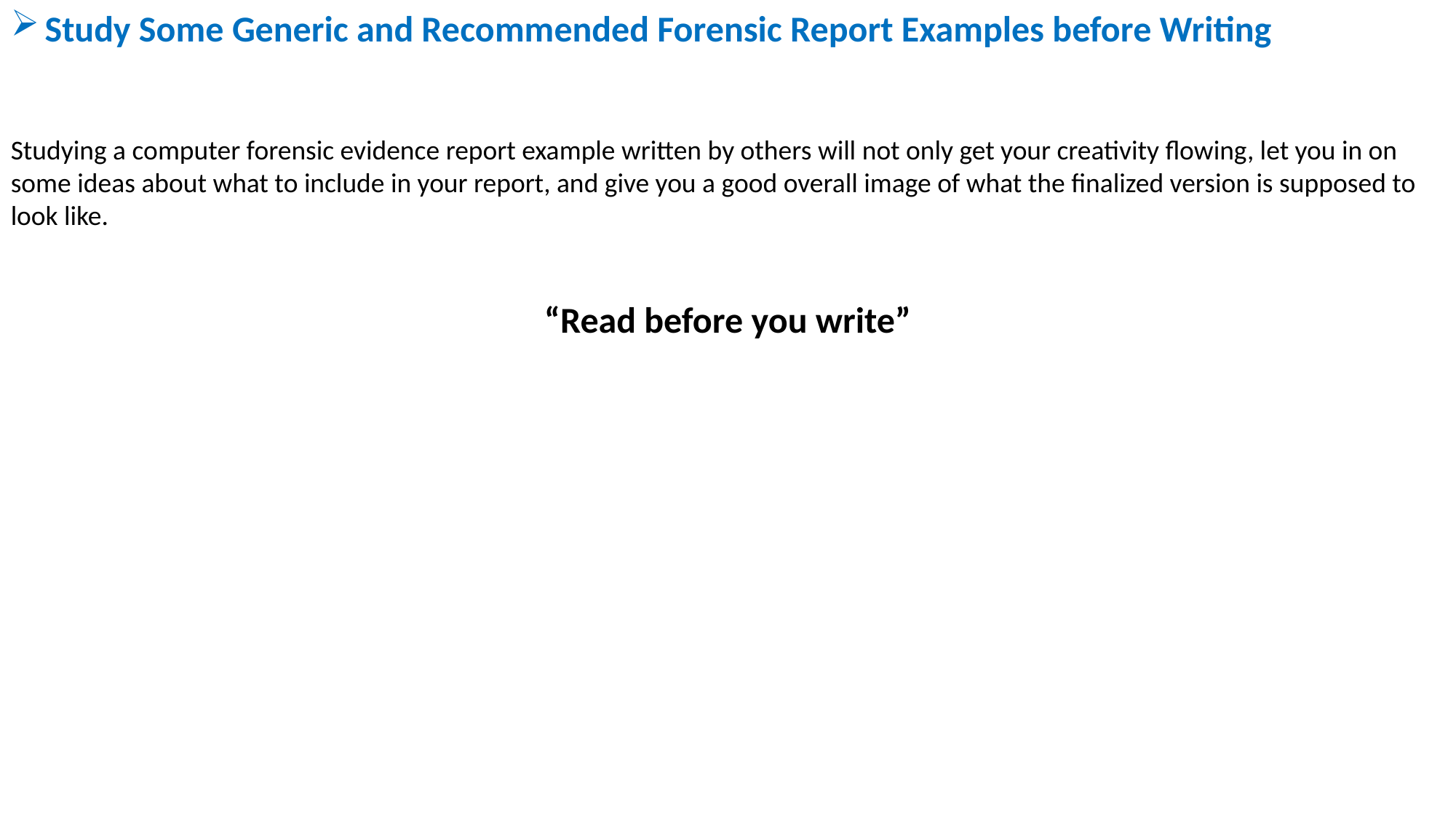

Study Some Generic and Recommended Forensic Report Examples before Writing
Studying a computer forensic evidence report example written by others will not only get your creativity flowing, let you in on some ideas about what to include in your report, and give you a good overall image of what the finalized version is supposed to look like.

“Read before you write”